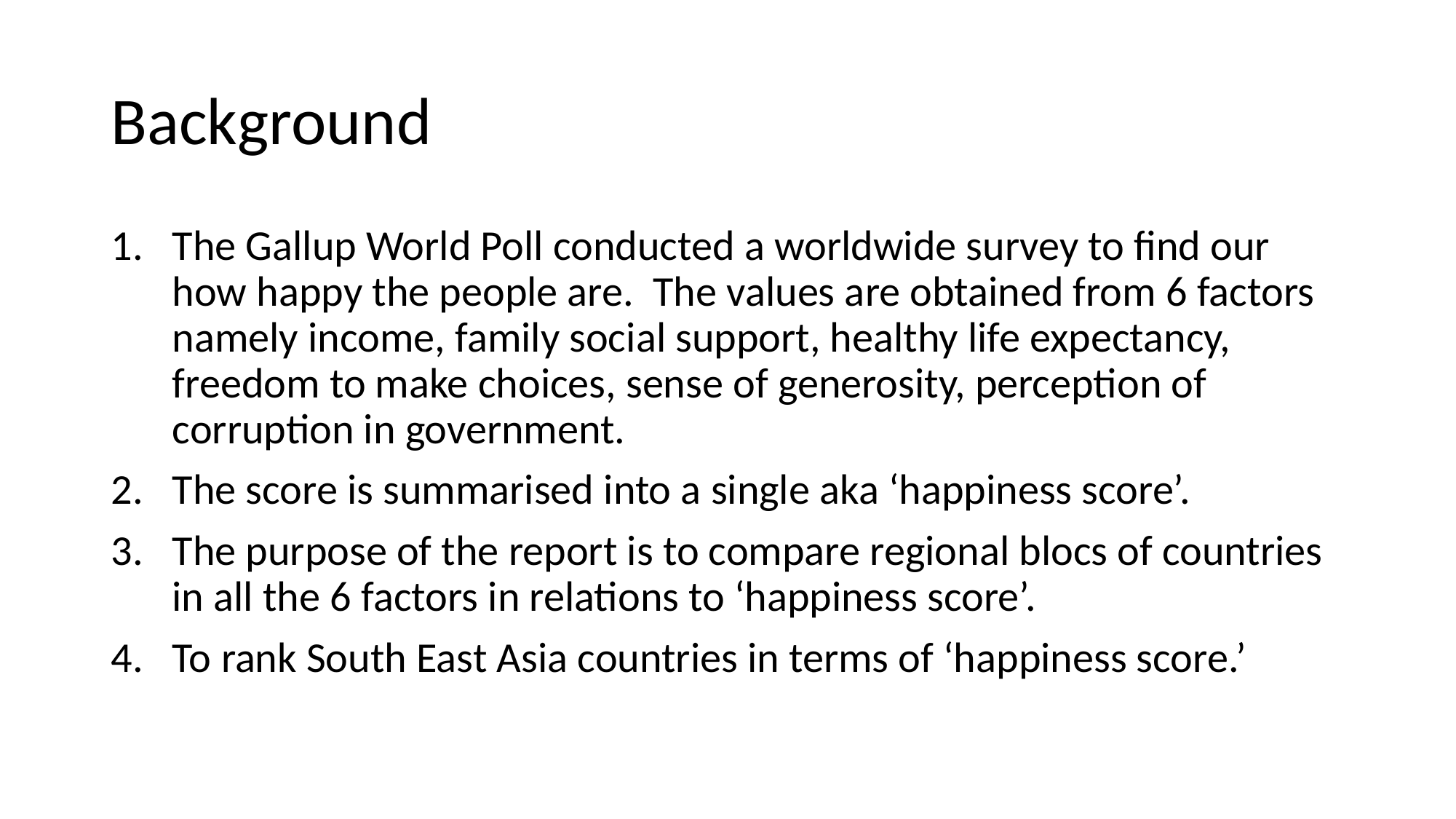

# Background
The Gallup World Poll conducted a worldwide survey to find our how happy the people are.  The values are obtained from 6 factors namely income, family social support, healthy life expectancy, freedom to make choices, sense of generosity, perception of corruption in government.
The score is summarised into a single aka ‘happiness score’.
The purpose of the report is to compare regional blocs of countries in all the 6 factors in relations to ‘happiness score’.
To rank South East Asia countries in terms of ‘happiness score.’